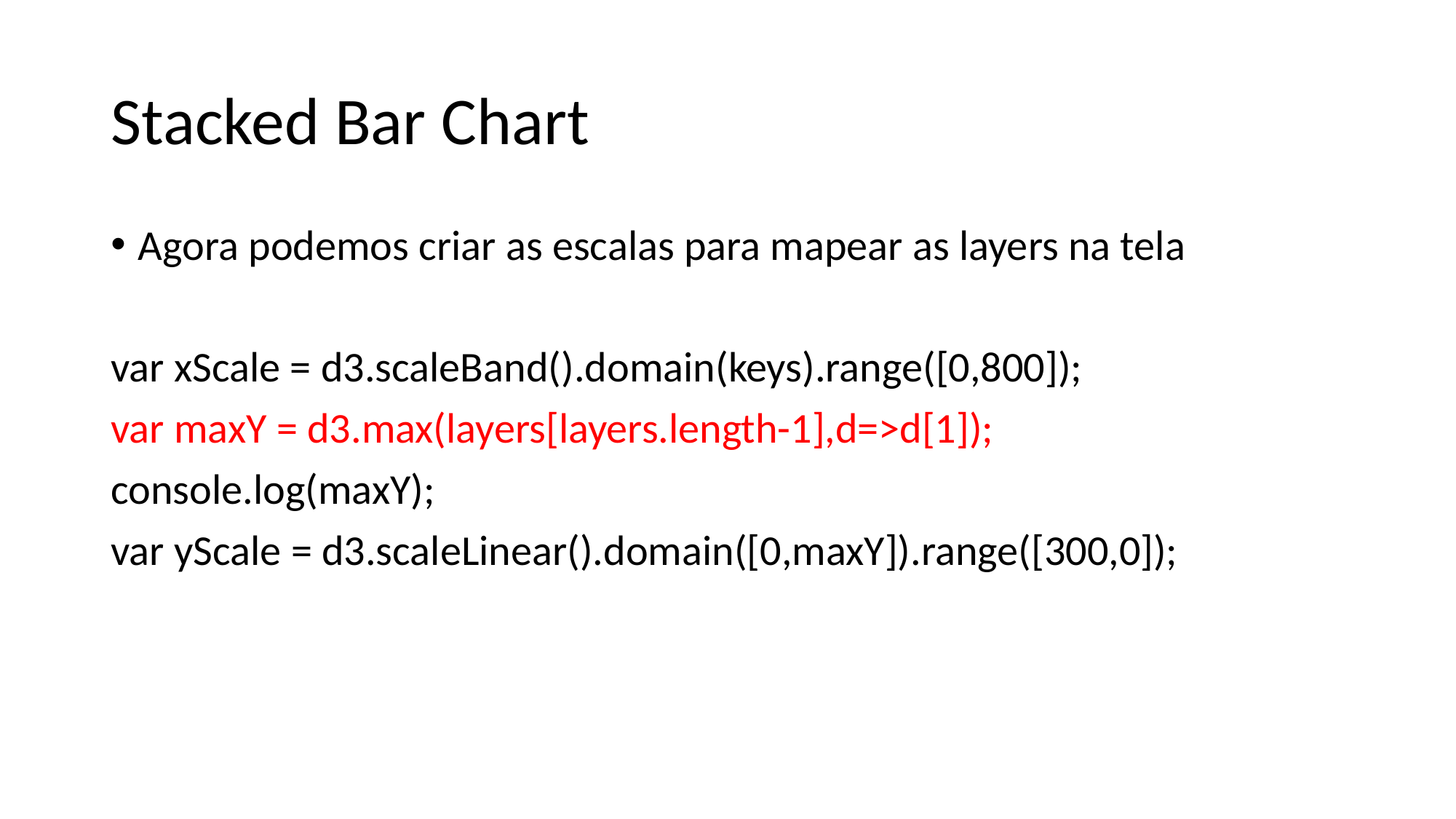

# Stacked Bar Chart
Agora podemos criar as escalas para mapear as layers na tela

var xScale = d3.scaleBand().domain(keys).range([0,800]);
var maxY = d3.max(layers[layers.length-1],d=>d[1]);
console.log(maxY);
var yScale = d3.scaleLinear().domain([0,maxY]).range([300,0]);